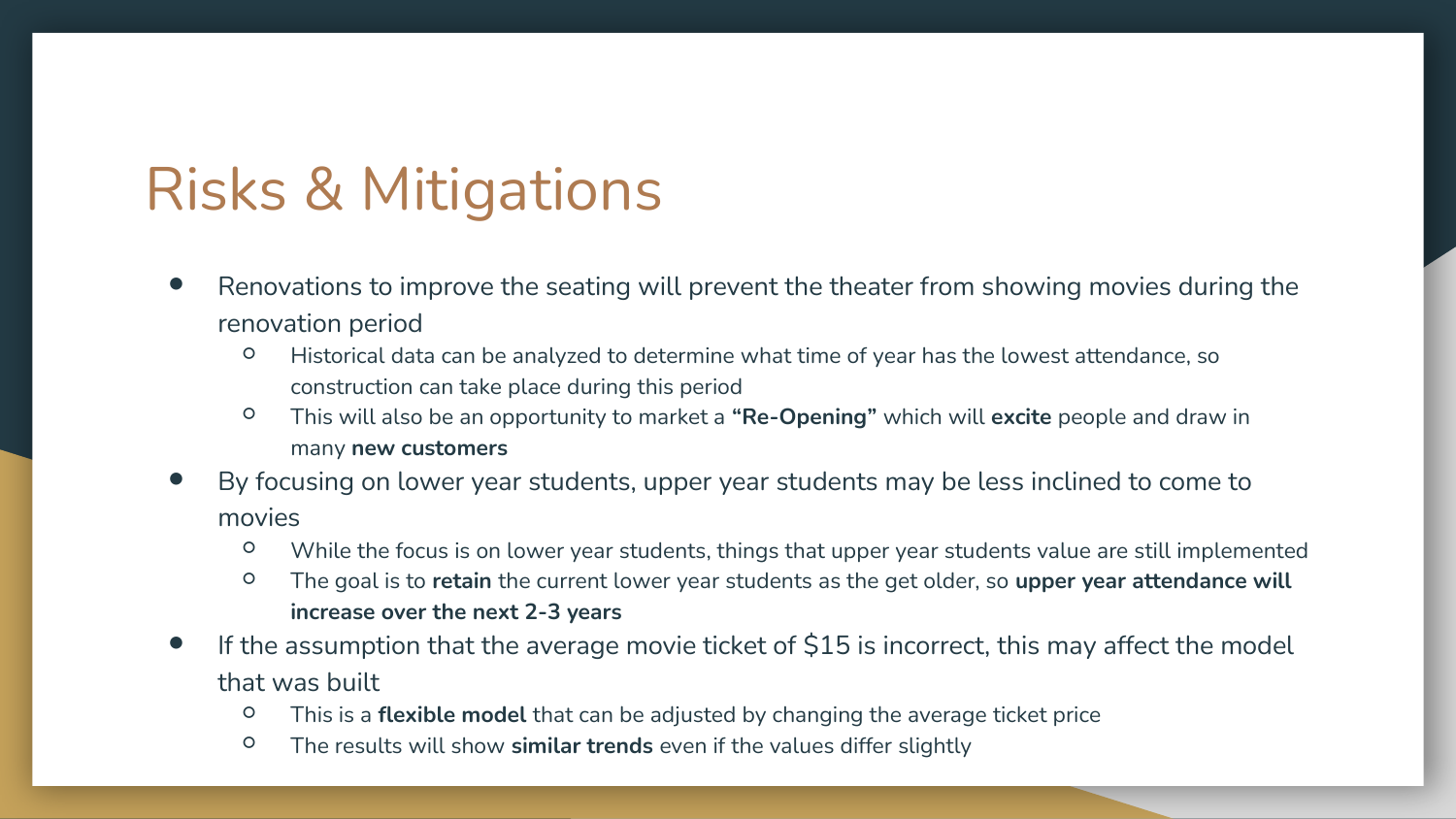

# Risks & Mitigations
Renovations to improve the seating will prevent the theater from showing movies during the renovation period
Historical data can be analyzed to determine what time of year has the lowest attendance, so construction can take place during this period
This will also be an opportunity to market a “Re-Opening” which will excite people and draw in many new customers
By focusing on lower year students, upper year students may be less inclined to come to movies
While the focus is on lower year students, things that upper year students value are still implemented
The goal is to retain the current lower year students as the get older, so upper year attendance will increase over the next 2-3 years
If the assumption that the average movie ticket of $15 is incorrect, this may affect the model that was built
This is a flexible model that can be adjusted by changing the average ticket price
The results will show similar trends even if the values differ slightly